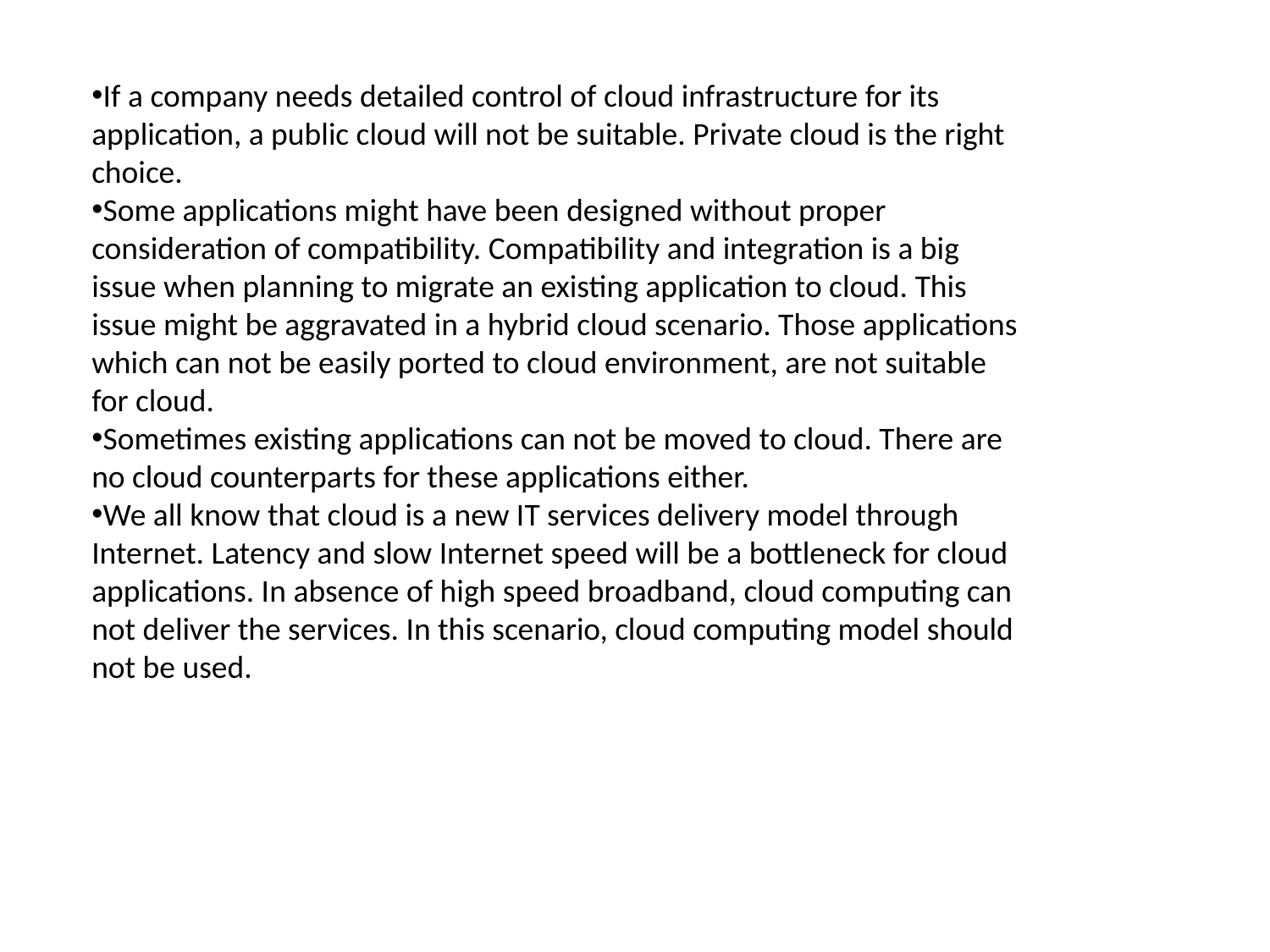

If a company needs detailed control of cloud infrastructure for its application, a public cloud will not be suitable. Private cloud is the right choice.
Some applications might have been designed without proper consideration of compatibility. Compatibility and integration is a big issue when planning to migrate an existing application to cloud. This issue might be aggravated in a hybrid cloud scenario. Those applications which can not be easily ported to cloud environment, are not suitable for cloud.
Sometimes existing applications can not be moved to cloud. There are no cloud counterparts for these applications either.
We all know that cloud is a new IT services delivery model through Internet. Latency and slow Internet speed will be a bottleneck for cloud applications. In absence of high speed broadband, cloud computing can not deliver the services. In this scenario, cloud computing model should not be used.